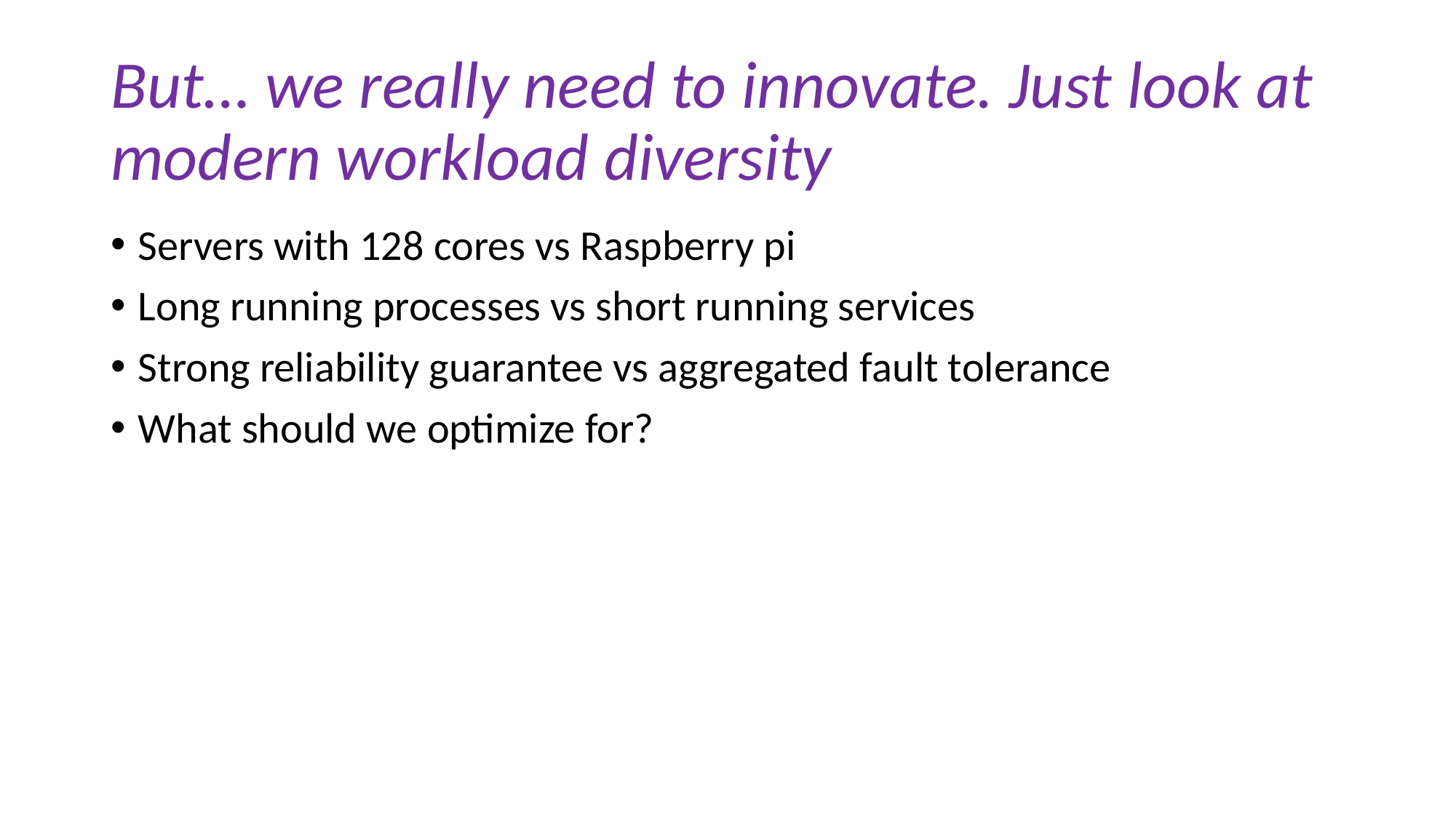

# But… we really need to innovate. Just look at modern workload diversity
Servers with 128 cores vs Raspberry pi
Long running processes vs short running services
Strong reliability guarantee vs aggregated fault tolerance
What should we optimize for?